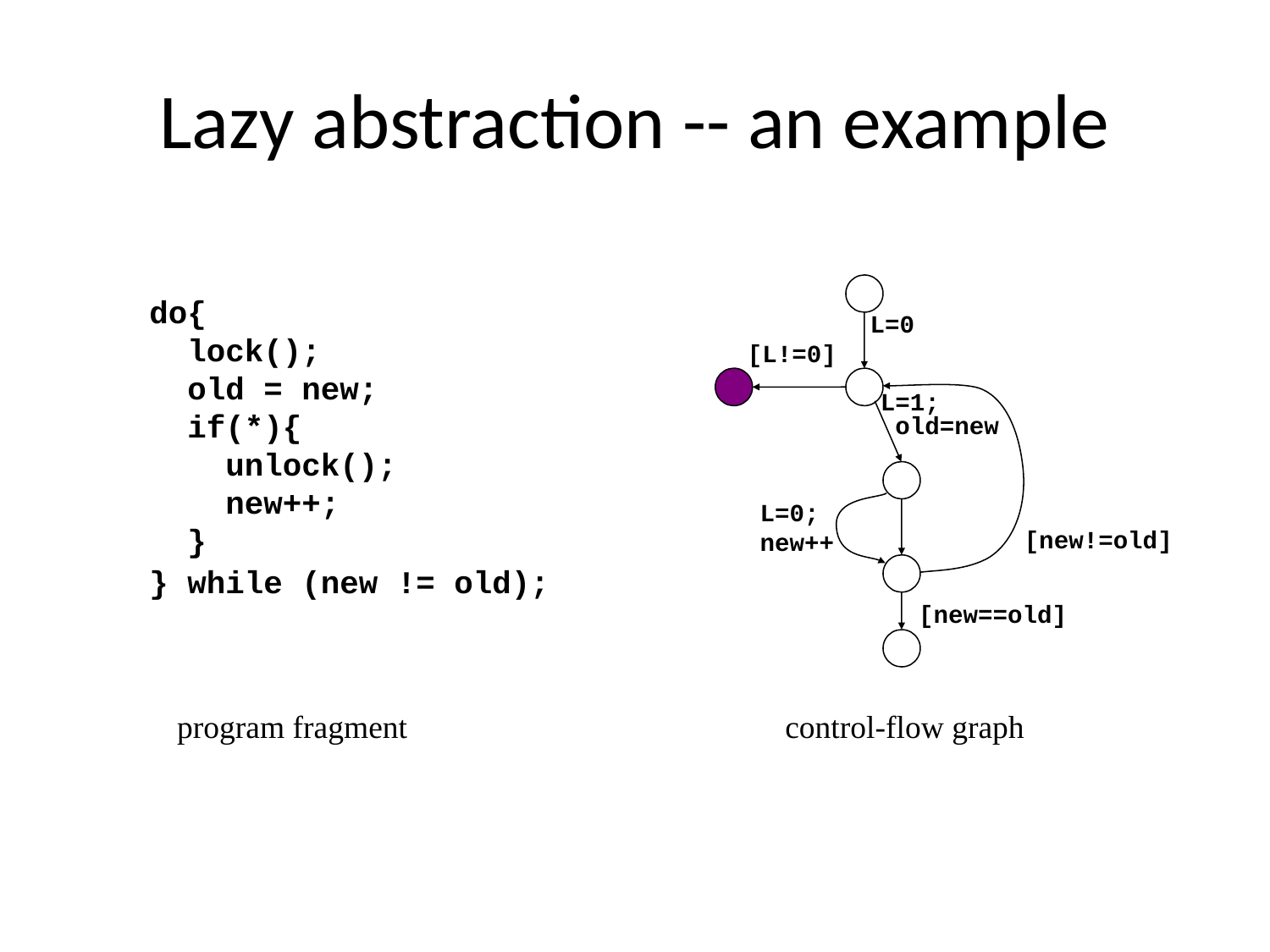

# Lazy abstraction -- an example

L=0

[L!=0]

L=1;
 old=new

 L=0;
 new++

[new!=old]

[new==old]

control-flow graph
do{
  lock();
  old = new;
  if(*){
    unlock();
    new++;
  }
} while (new != old);
program fragment